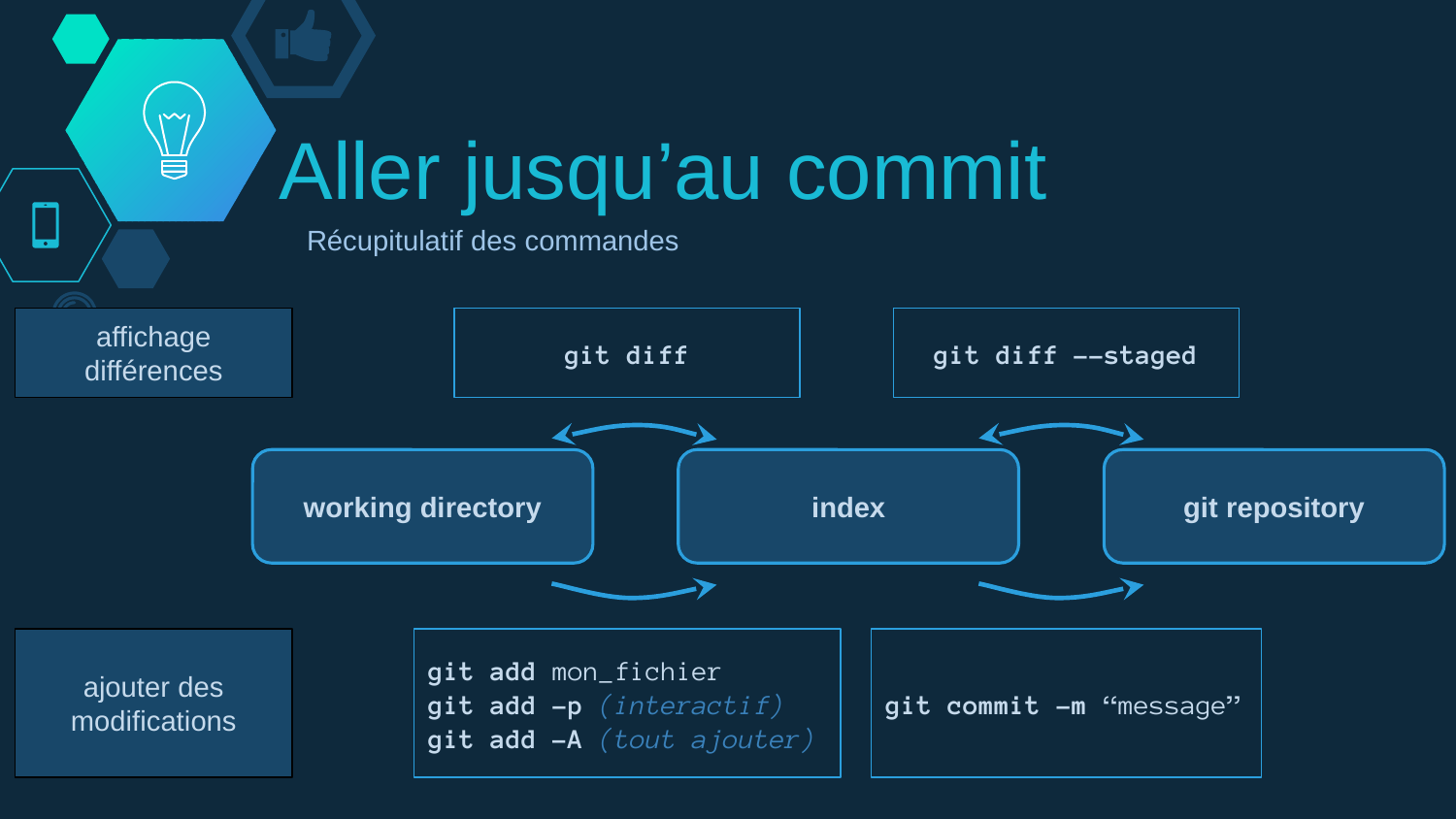

# Aller jusqu’au commit
Récupitulatif des commandes
affichage différences
git diff
git diff --staged

working directory
index
git repository

ajouter des modifications
git add mon_fichier
git add -p (interactif)
git add -A (tout ajouter)
git commit -m “message”